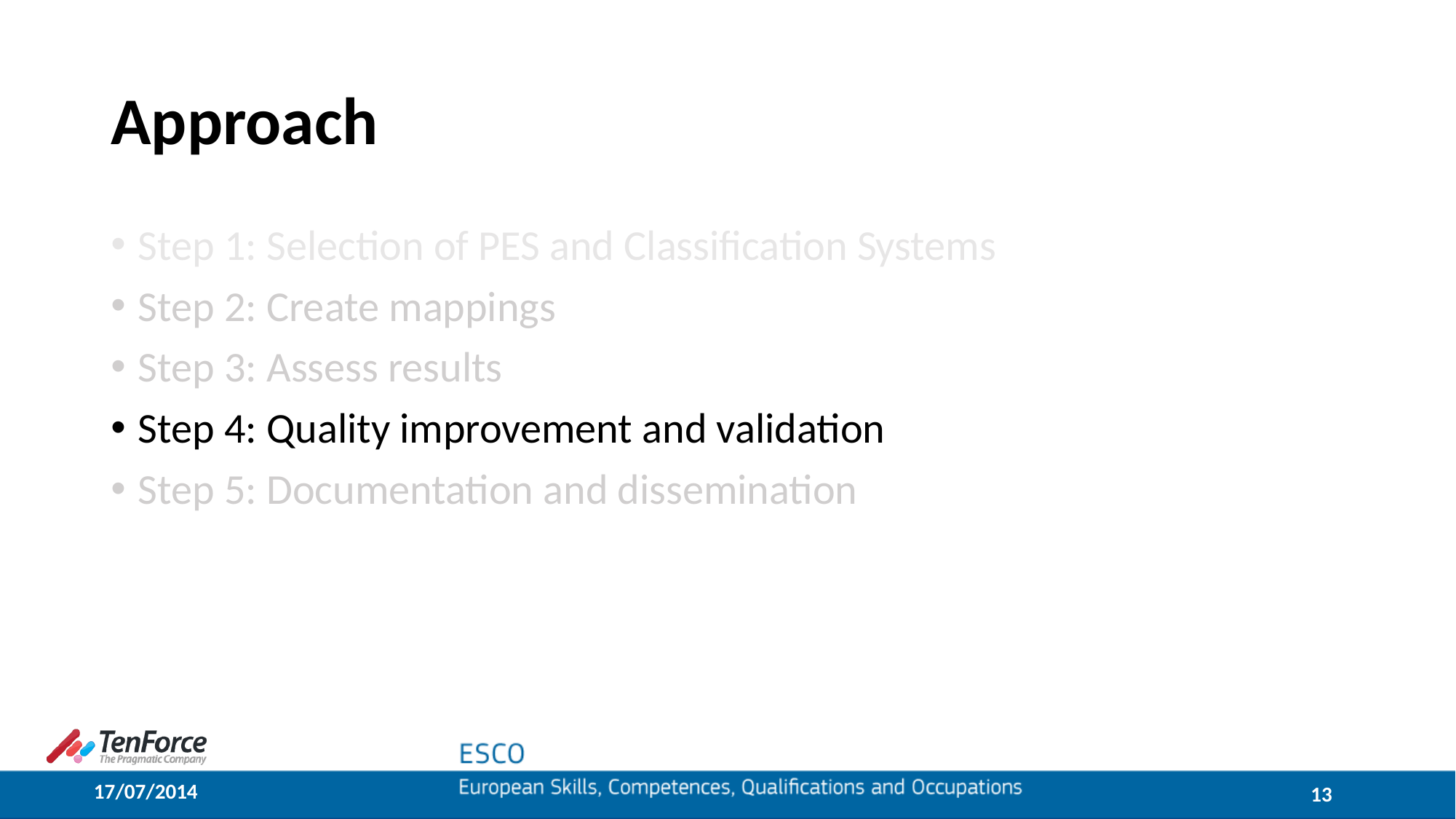

# Approach
Step 1: Selection of PES and Classification Systems
Step 2: Create mappings
Step 3: Assess results
Step 4: Quality improvement and validation
Step 5: Documentation and dissemination